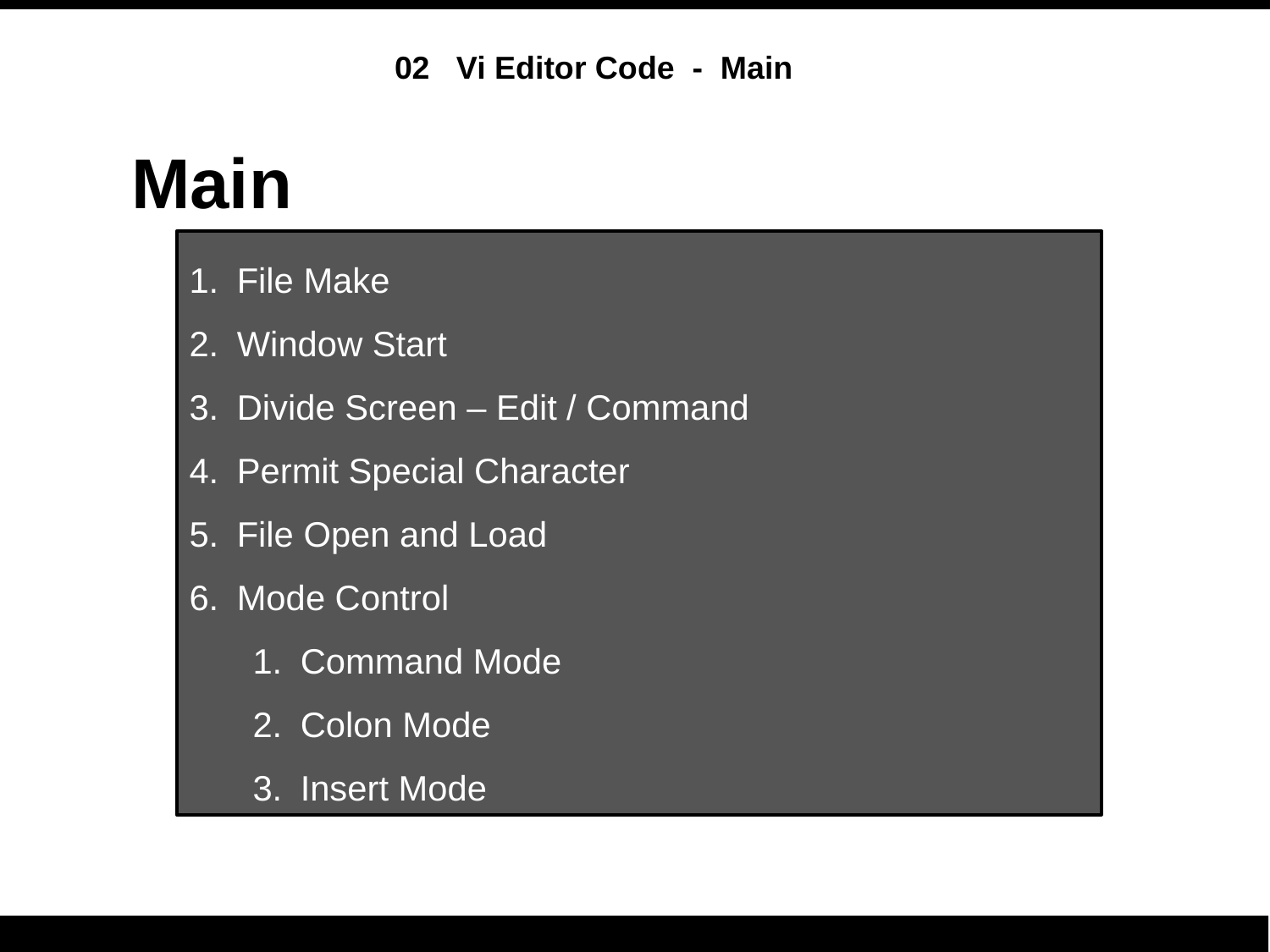

02   Vi Editor Code  -  Main
Main
File Make
Window Start
Divide Screen – Edit / Command
Permit Special Character
File Open and Load
Mode Control
Command Mode
Colon Mode
Insert Mode